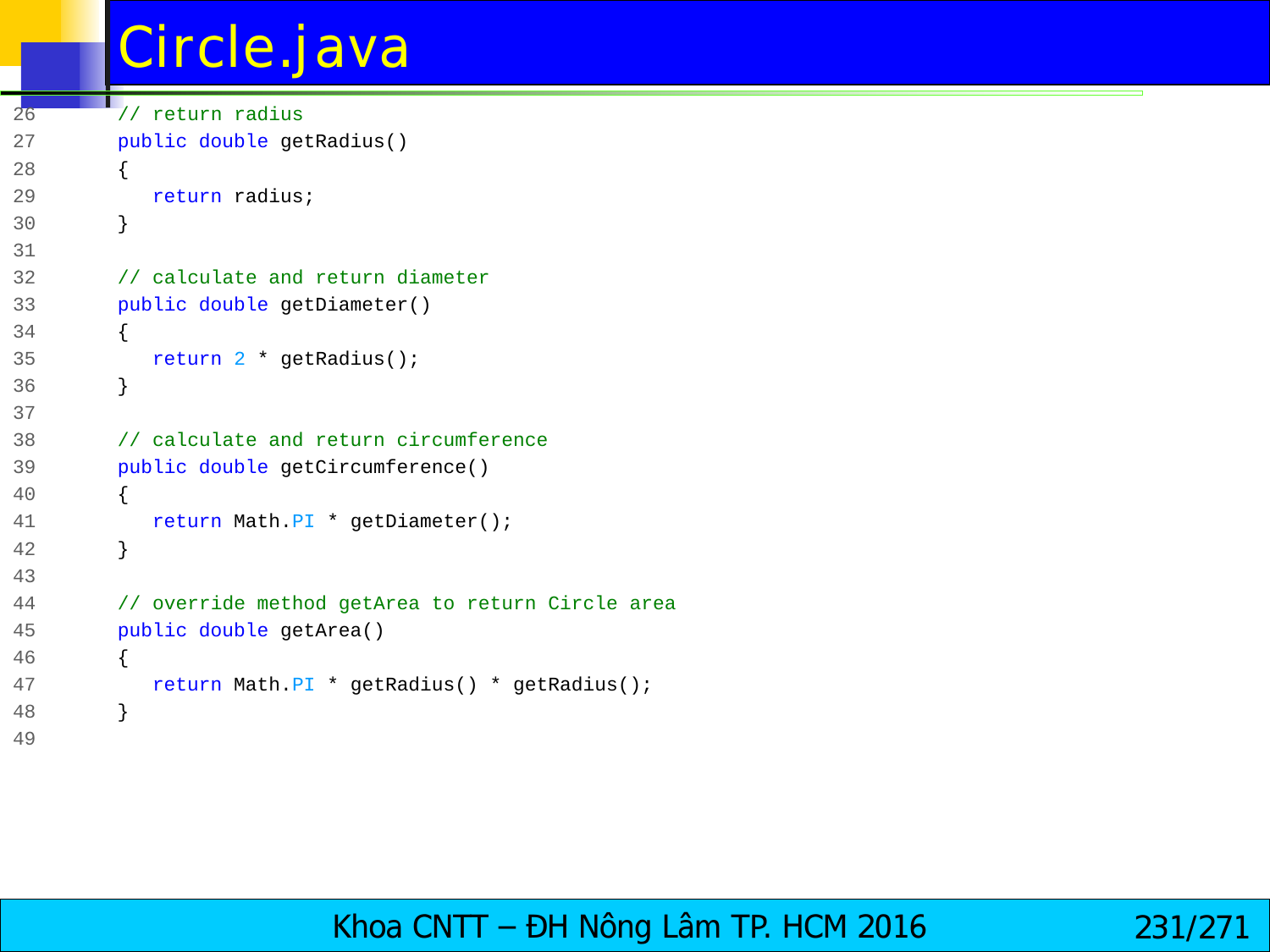

# Circle.java
26       // return radius
27       public double getRadius()
28       {
29          return radius;
30       }
31
32       // calculate and return diameter
33       public double getDiameter()
34       {
35          return 2 * getRadius();
36       }
37
38       // calculate and return circumference
39       public double getCircumference()
40       {
41          return Math.PI * getDiameter();
42       }
43
44       // override method getArea to return Circle area
45       public double getArea()
46       {
47          return Math.PI * getRadius() * getRadius();
48       }
49